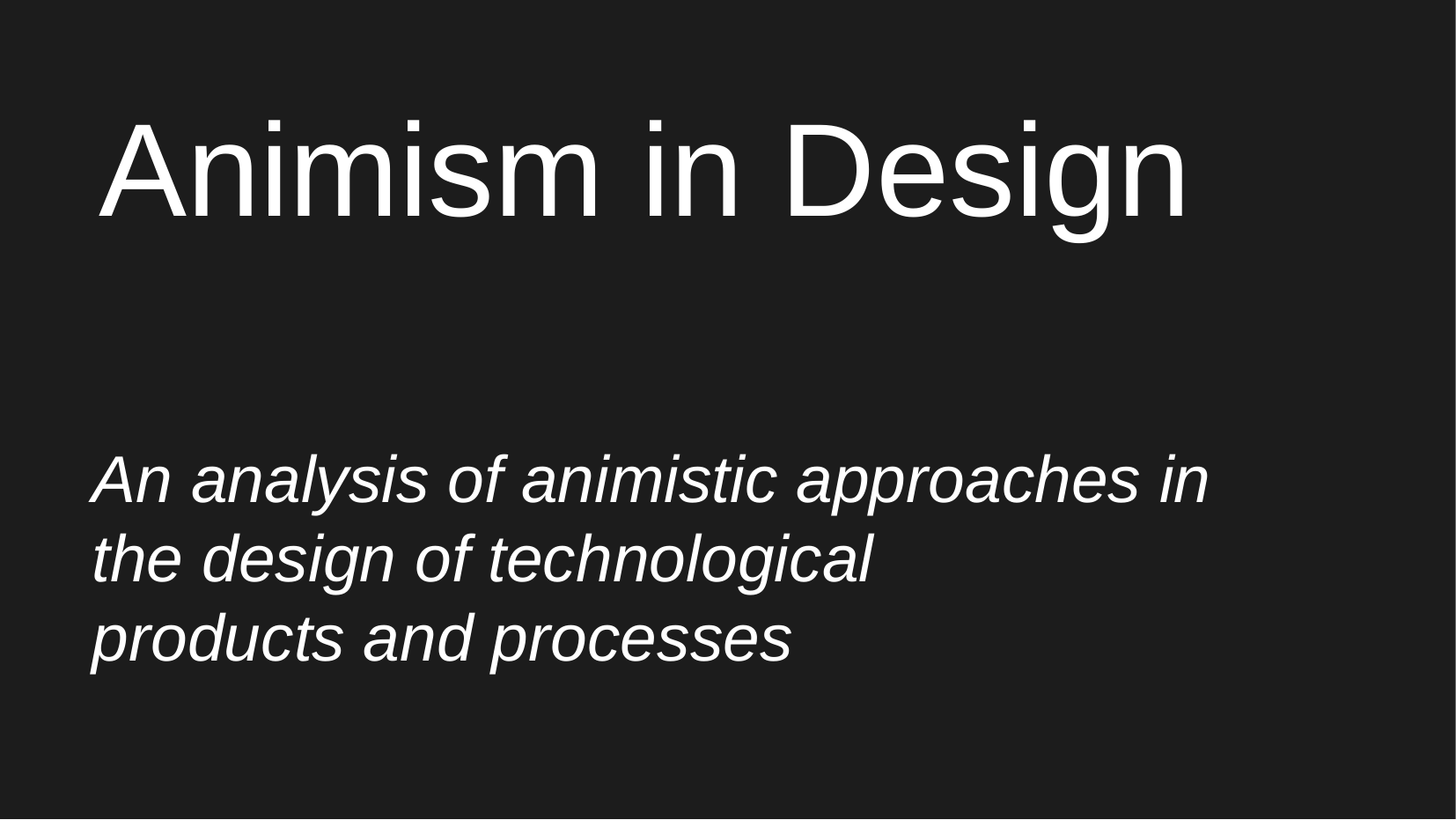

Animism in Design
An analysis of animistic approaches in
the design of technological
products and processes